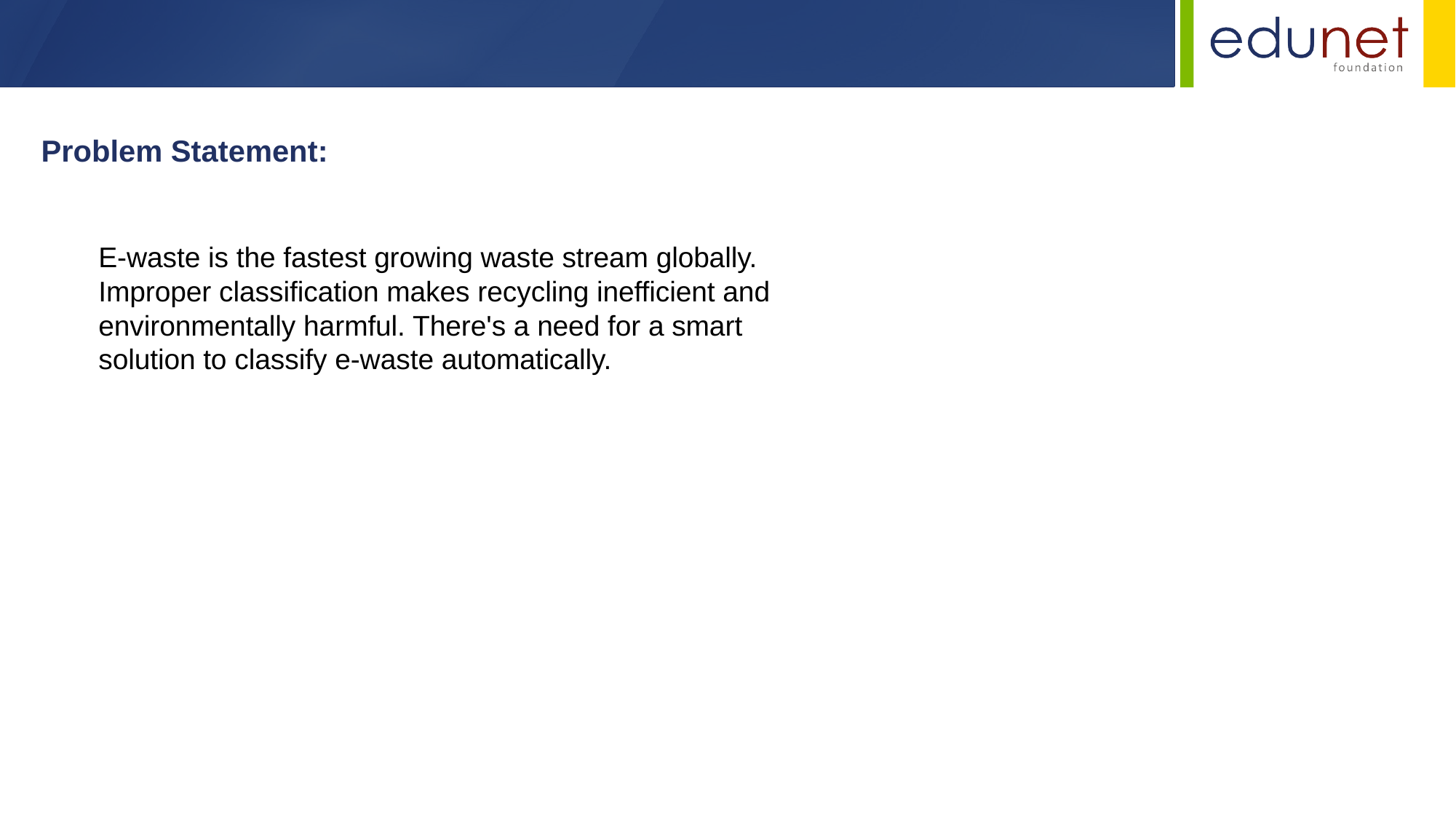

Problem Statement:
E-waste is the fastest growing waste stream globally. Improper classification makes recycling inefficient and environmentally harmful. There's a need for a smart solution to classify e-waste automatically.